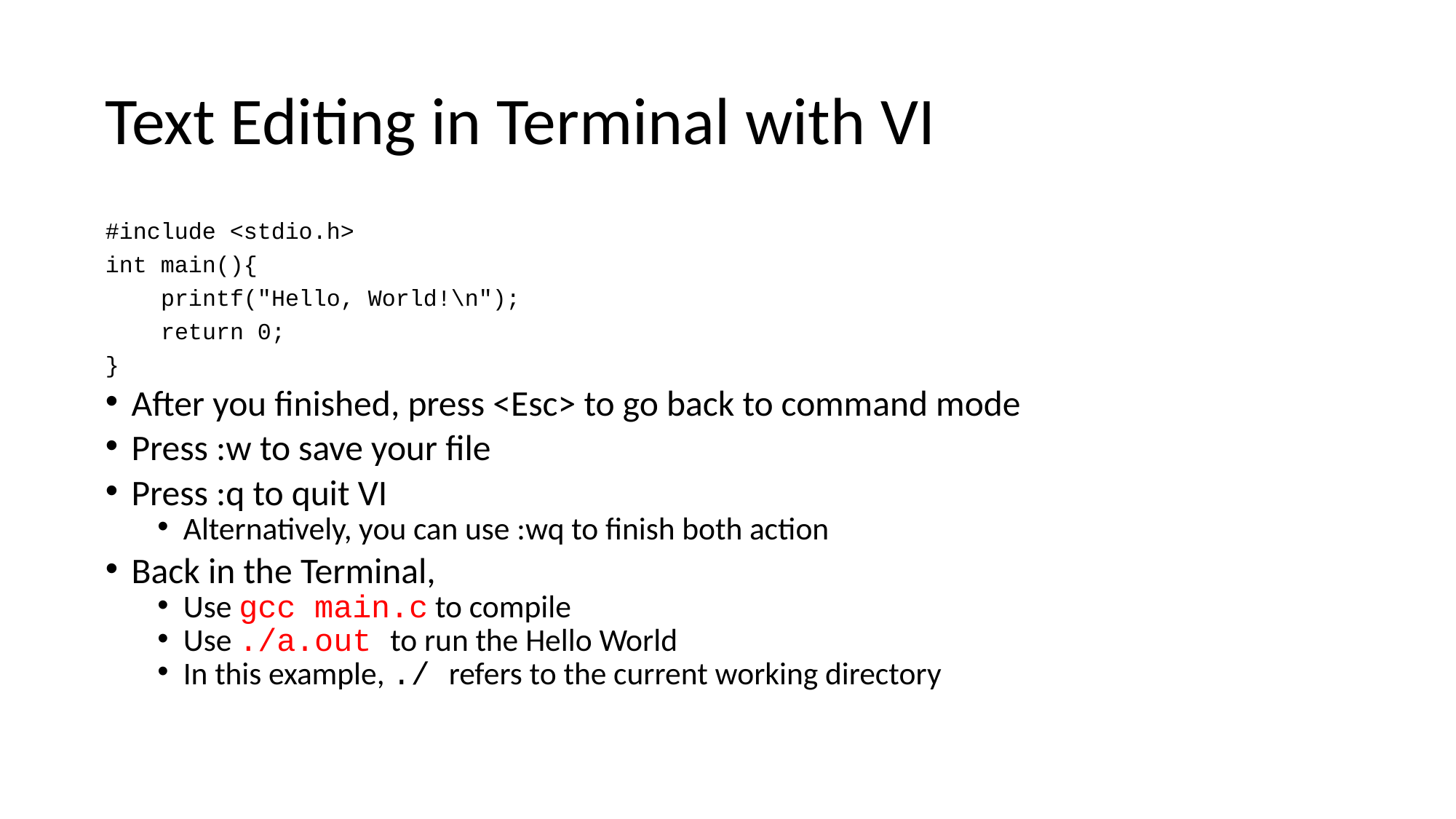

# Text Editing in Terminal with VI
#include <stdio.h>
int main(){
    printf("Hello, World!\n");
    return 0;
}
After you finished, press <Esc> to go back to command mode
Press :w to save your file
Press :q to quit VI
Alternatively, you can use :wq to finish both action
Back in the Terminal,
Use gcc main.c to compile
Use ./a.out to run the Hello World
In this example, ./ refers to the current working directory